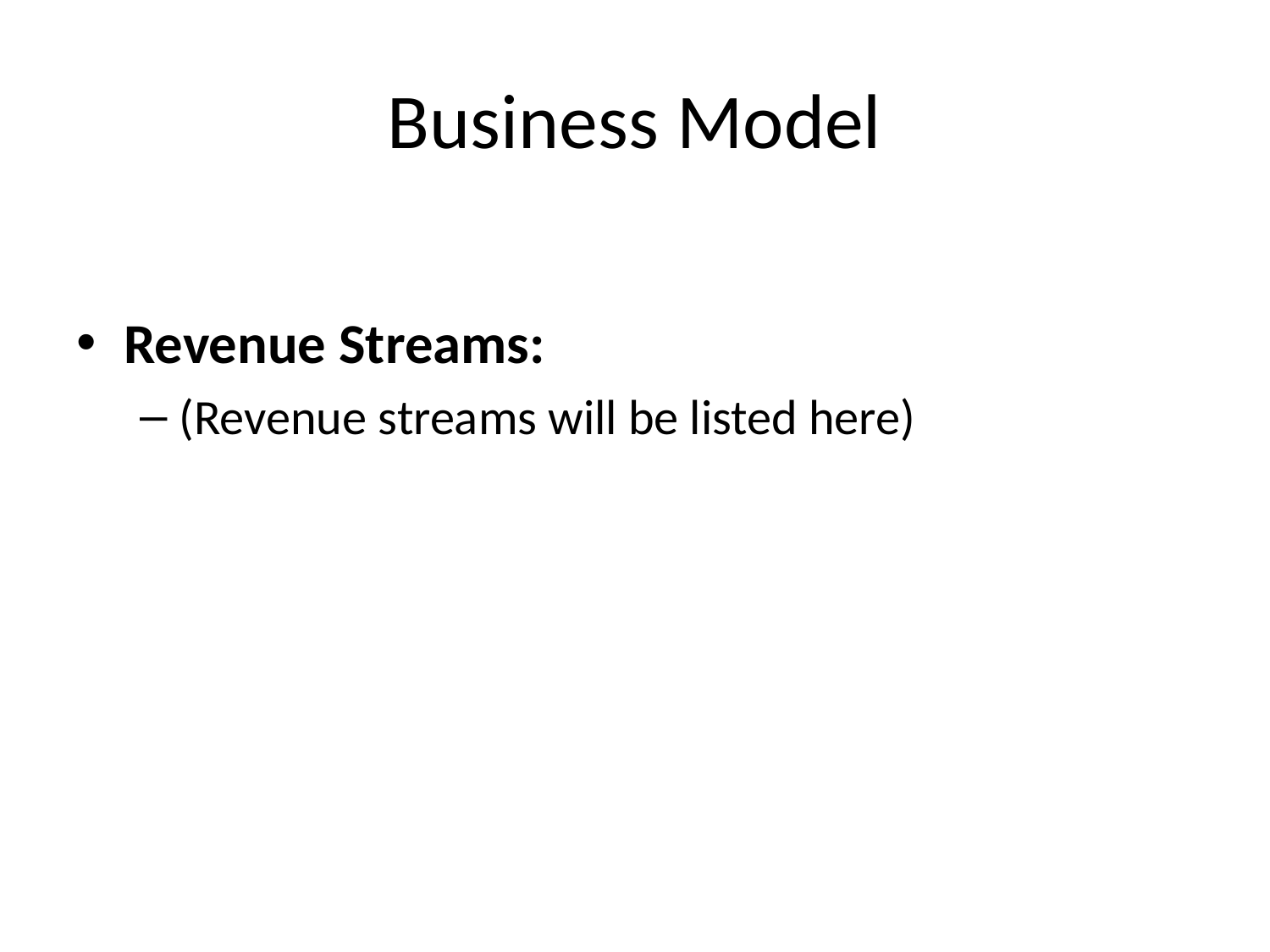

# Business Model

Revenue Streams:
(Revenue streams will be listed here)